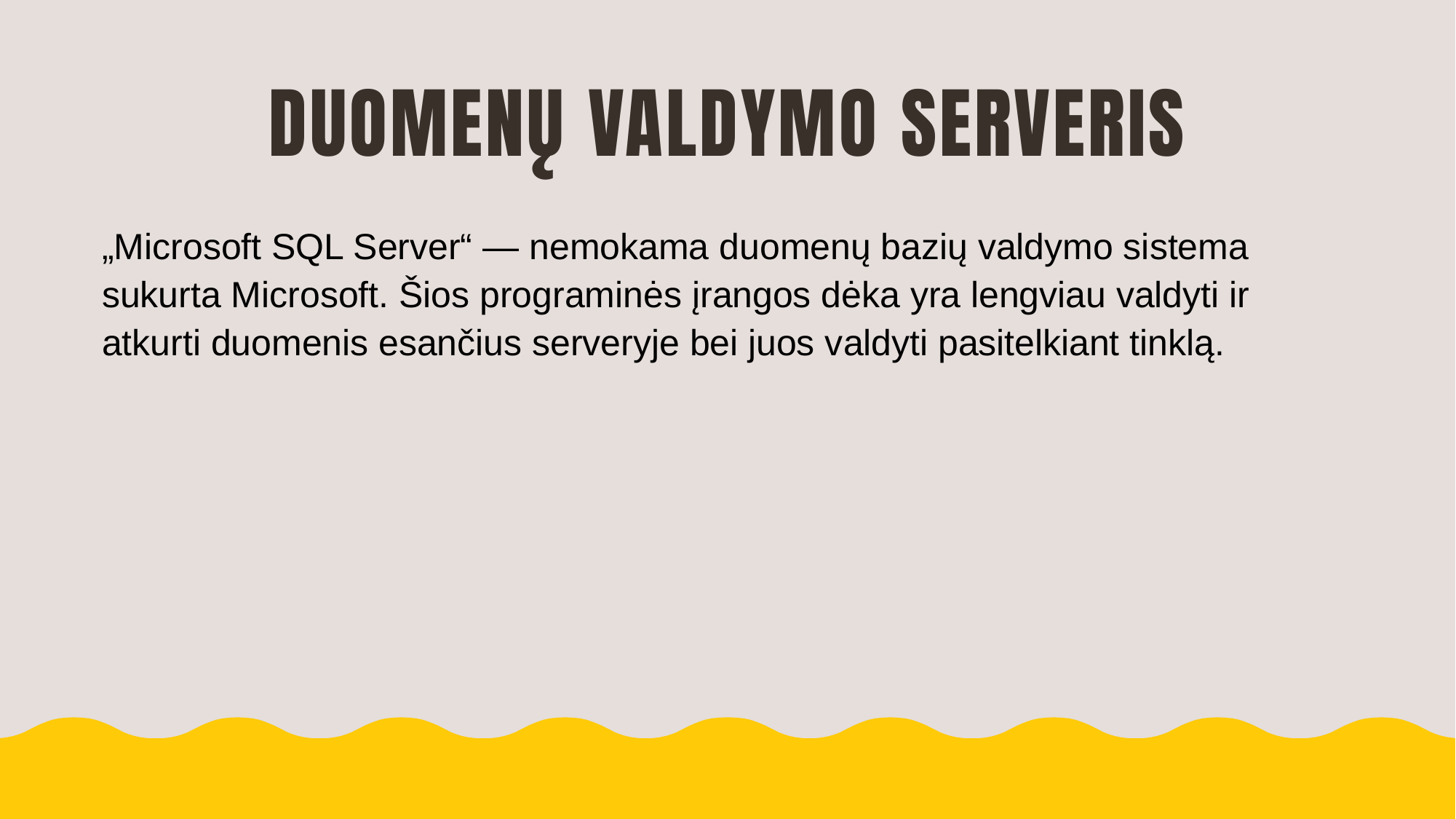

# Duomenų valdymo serveris
„Microsoft SQL Server“ — nemokama duomenų bazių valdymo sistema sukurta Microsoft. Šios programinės įrangos dėka yra lengviau valdyti ir atkurti duomenis esančius serveryje bei juos valdyti pasitelkiant tinklą.